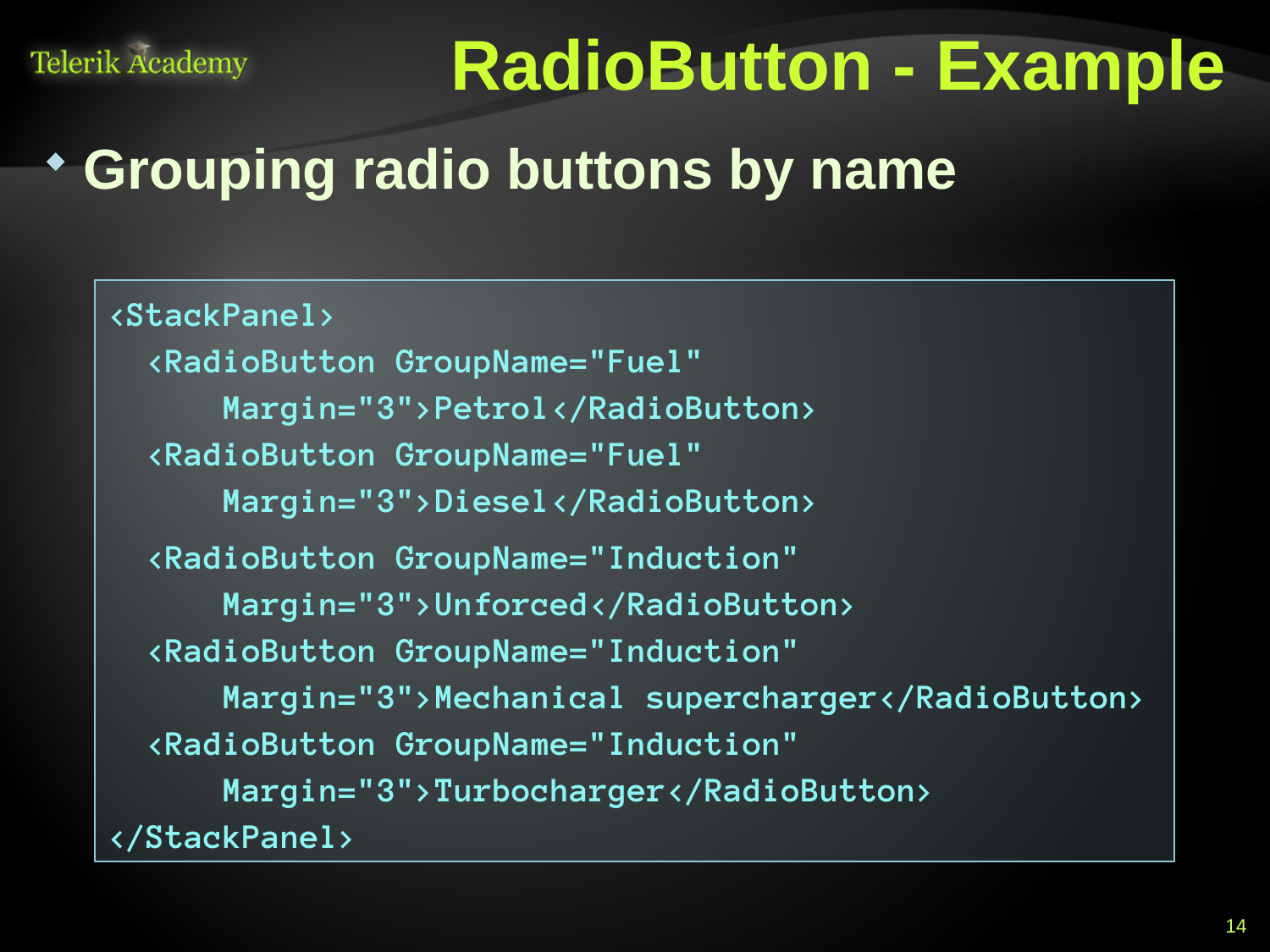

# RadioButton - Example
Grouping radio buttons by name
<StackPanel>
  <RadioButton GroupName="Fuel"
      Margin="3">Petrol</RadioButton>
  <RadioButton GroupName="Fuel"
      Margin="3">Diesel</RadioButton>
  <RadioButton GroupName="Induction"
      Margin="3">Unforced</RadioButton>
  <RadioButton GroupName="Induction"
      Margin="3">Mechanical supercharger</RadioButton>
  <RadioButton GroupName="Induction"
      Margin="3">Turbocharger</RadioButton>
</StackPanel>
14